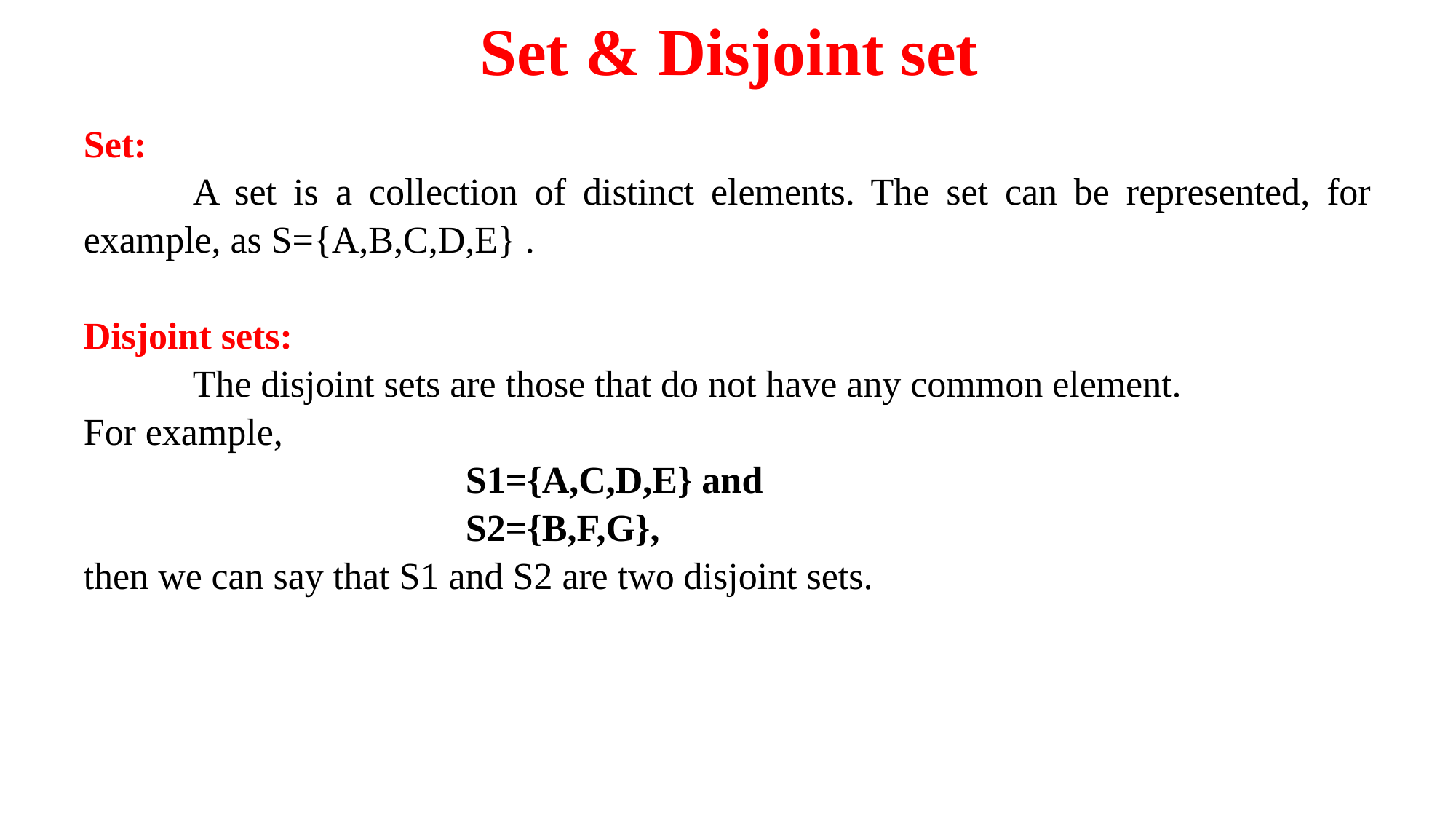

# Set & Disjoint set
Set:
	A set is a collection of distinct elements. The set can be represented, for example, as S={A,B,C,D,E} .

Disjoint sets:
	The disjoint sets are those that do not have any common element.
For example,
S1={A,C,D,E} and
S2={B,F,G},
then we can say that S1 and S2 are two disjoint sets.